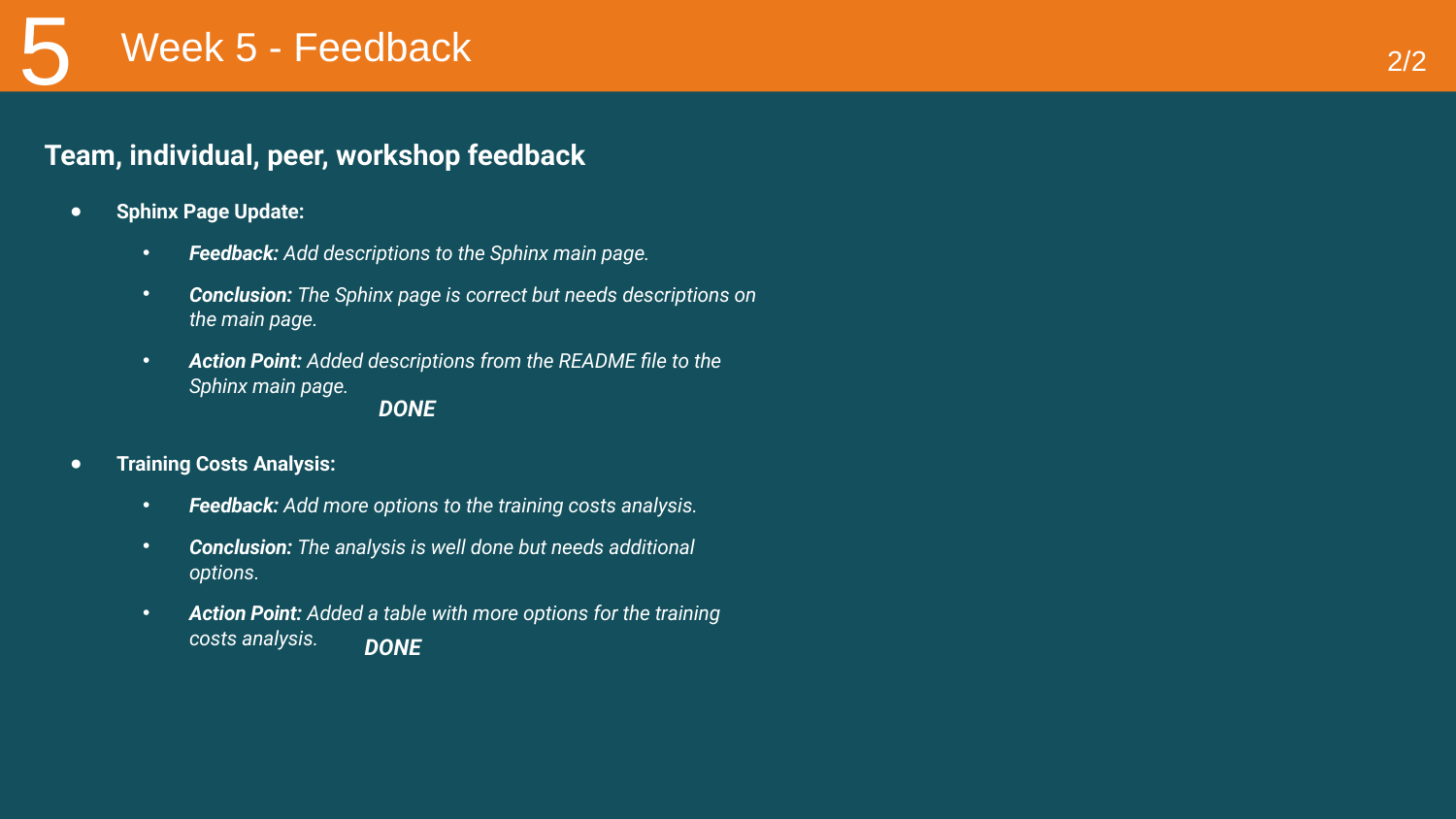

5
# Week 5 - Feedback
2/2
Team, individual, peer, workshop feedback
Sphinx Page Update:
Feedback: Add descriptions to the Sphinx main page.
Conclusion: The Sphinx page is correct but needs descriptions on the main page.
Action Point: Added descriptions from the README file to the Sphinx main page.

Training Costs Analysis:
Feedback: Add more options to the training costs analysis.
Conclusion: The analysis is well done but needs additional options.
Action Point: Added a table with more options for the training costs analysis.
DONE
DONE